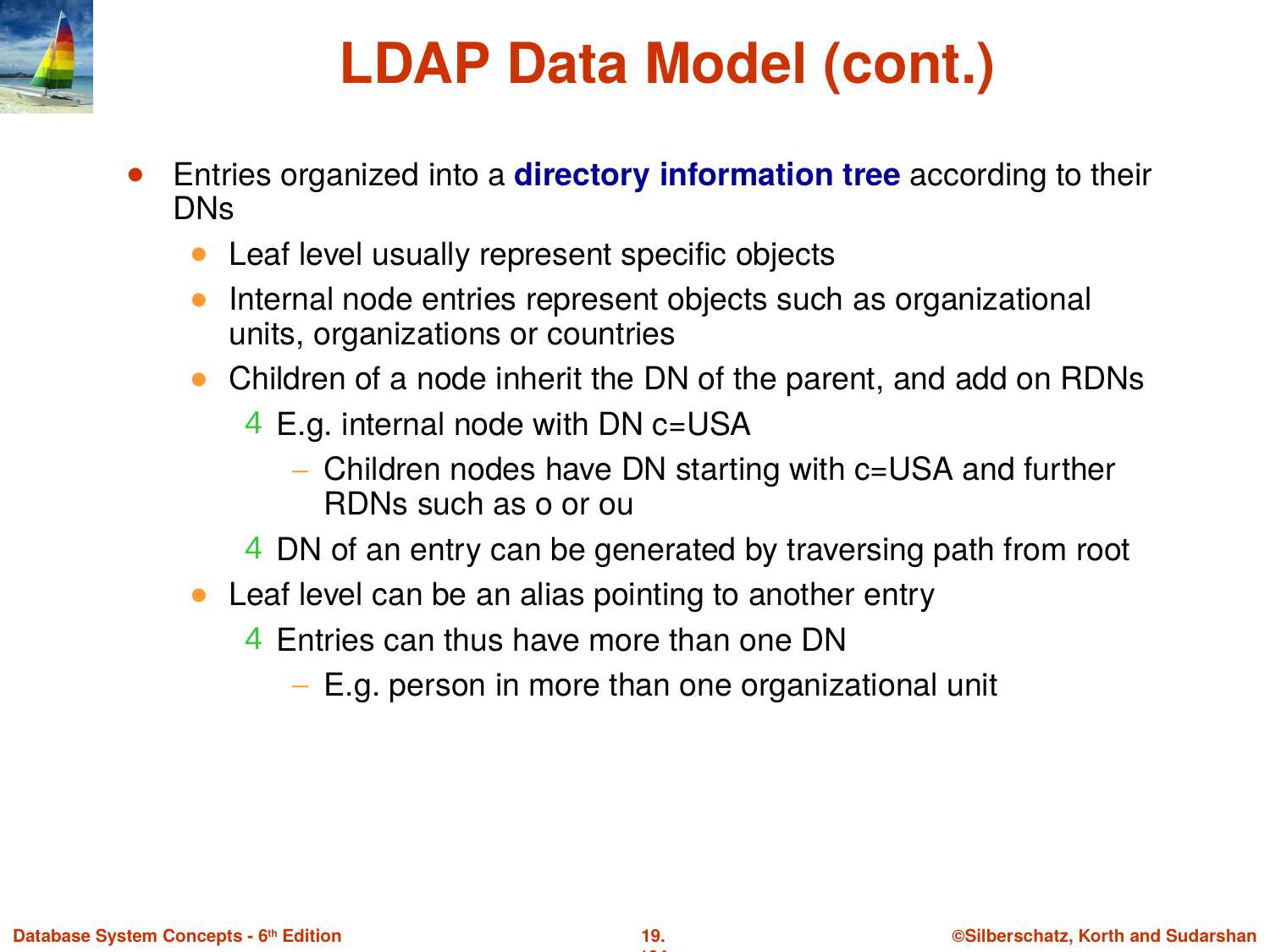

# LDAP Data Model (cont.)
Entries organized into a directory information tree according to their DNs
Leaf level usually represent specific objects
Internal node entries represent objects such as organizational units, organizations or countries
Children of a node inherit the DN of the parent, and add on RDNs
E.g. internal node with DN c=USA
Children nodes have DN starting with c=USA and further RDNs such as o or ou
DN of an entry can be generated by traversing path from root
Leaf level can be an alias pointing to another entry
Entries can thus have more than one DN
E.g. person in more than one organizational unit